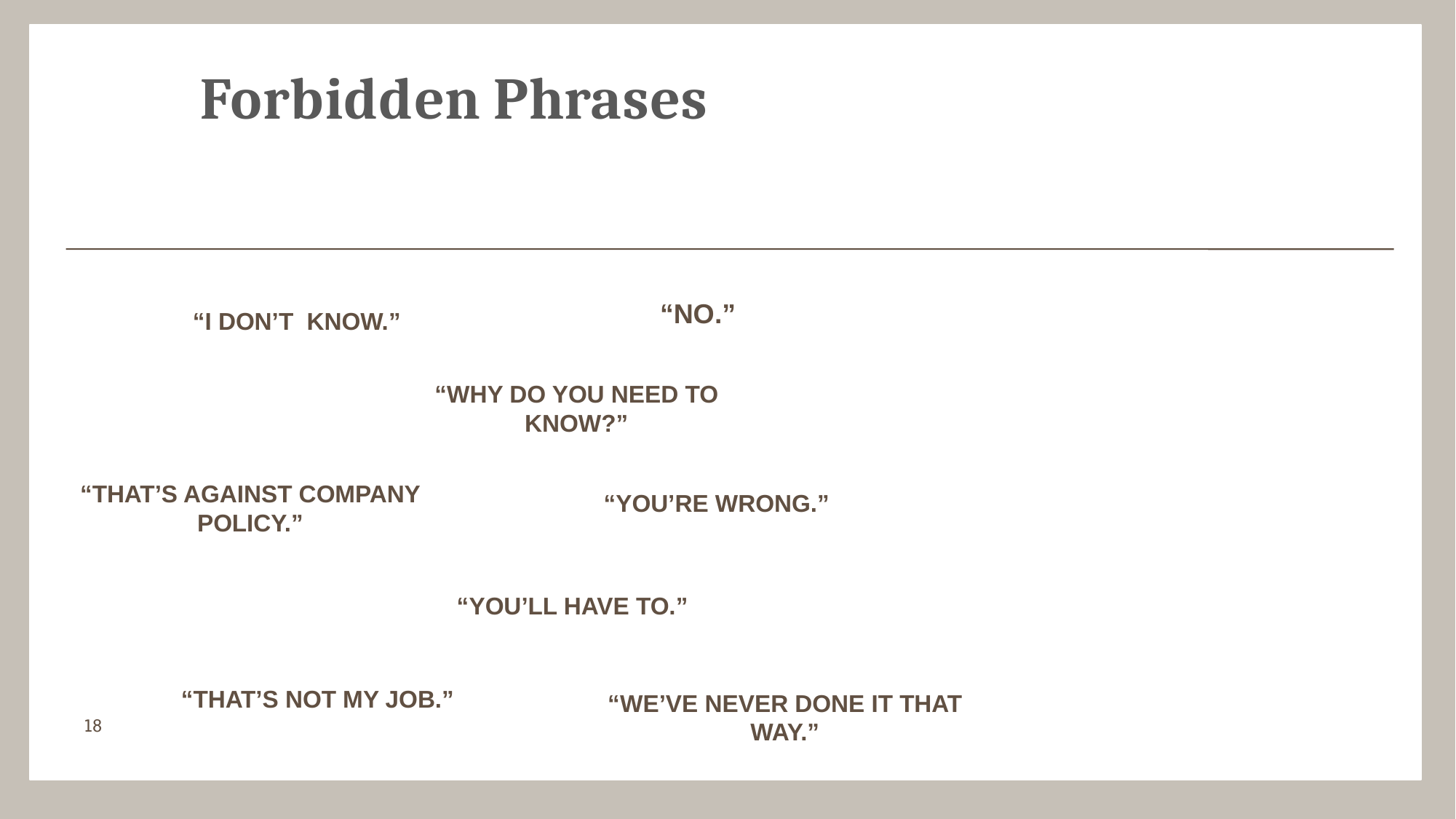

# Forbidden Phrases

“NO.”
“I DON’T  KNOW.”
“WHY DO YOU NEED TO KNOW?”
“THAT’S AGAINST COMPANY POLICY.”
“YOU’RE WRONG.”
“YOU’LL HAVE TO.”
“THAT’S NOT MY JOB.”
“WE’VE NEVER DONE IT THAT WAY.”
18